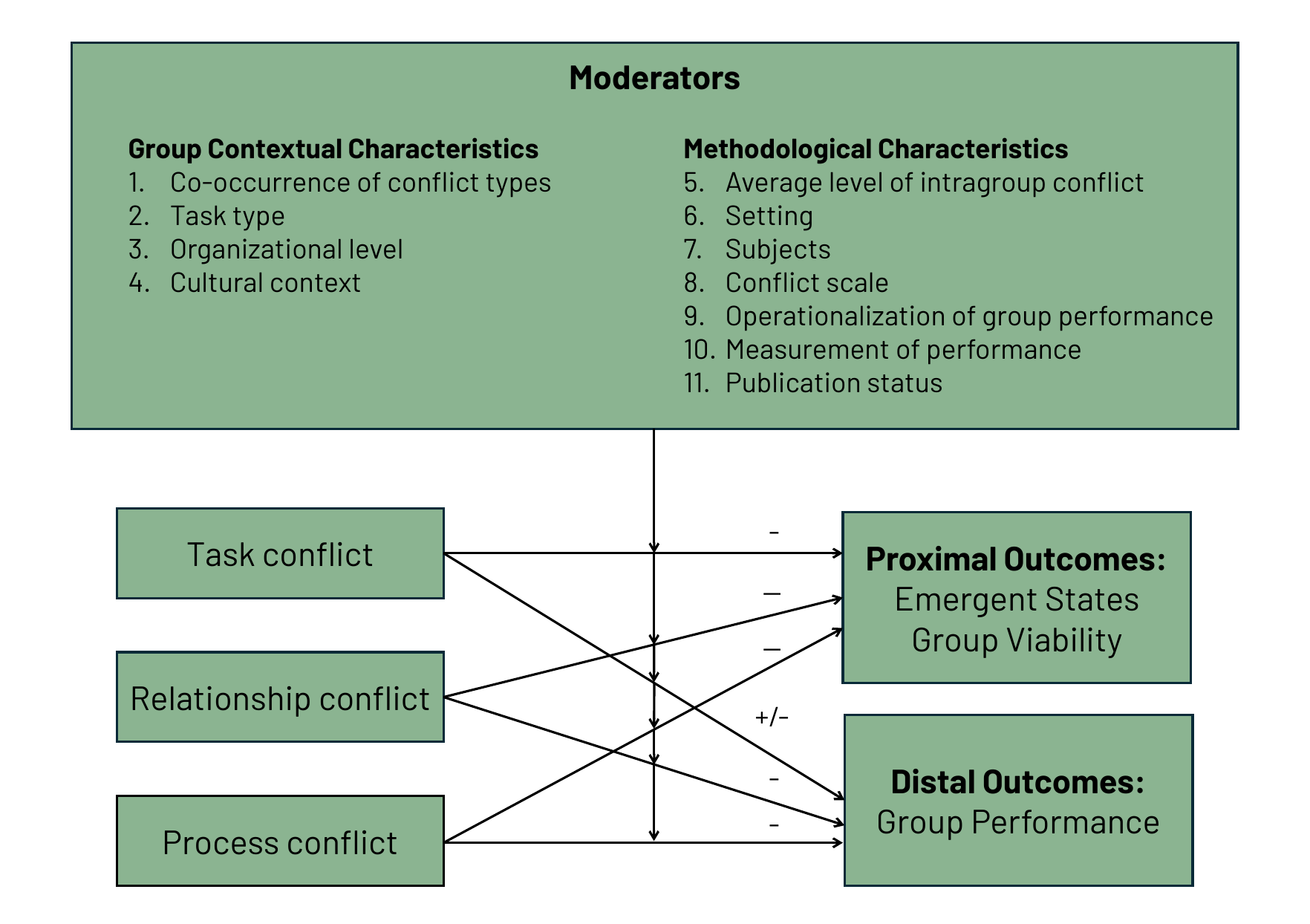

Moderators
Group Contextual Characteristics
Co-occurrence of conflict types
Task type
Organizational level
Cultural context
Methodological Characteristics
Average level of intragroup conflict
Setting
Subjects
Conflict scale
Operationalization of group performance
Measurement of performance
Publication status
-
Task conflict
Proximal Outcomes:
Emergent States
Group Viability
--
--
Relationship conflict
+/-
Distal Outcomes:
Group Performance
-
Process conflict
-